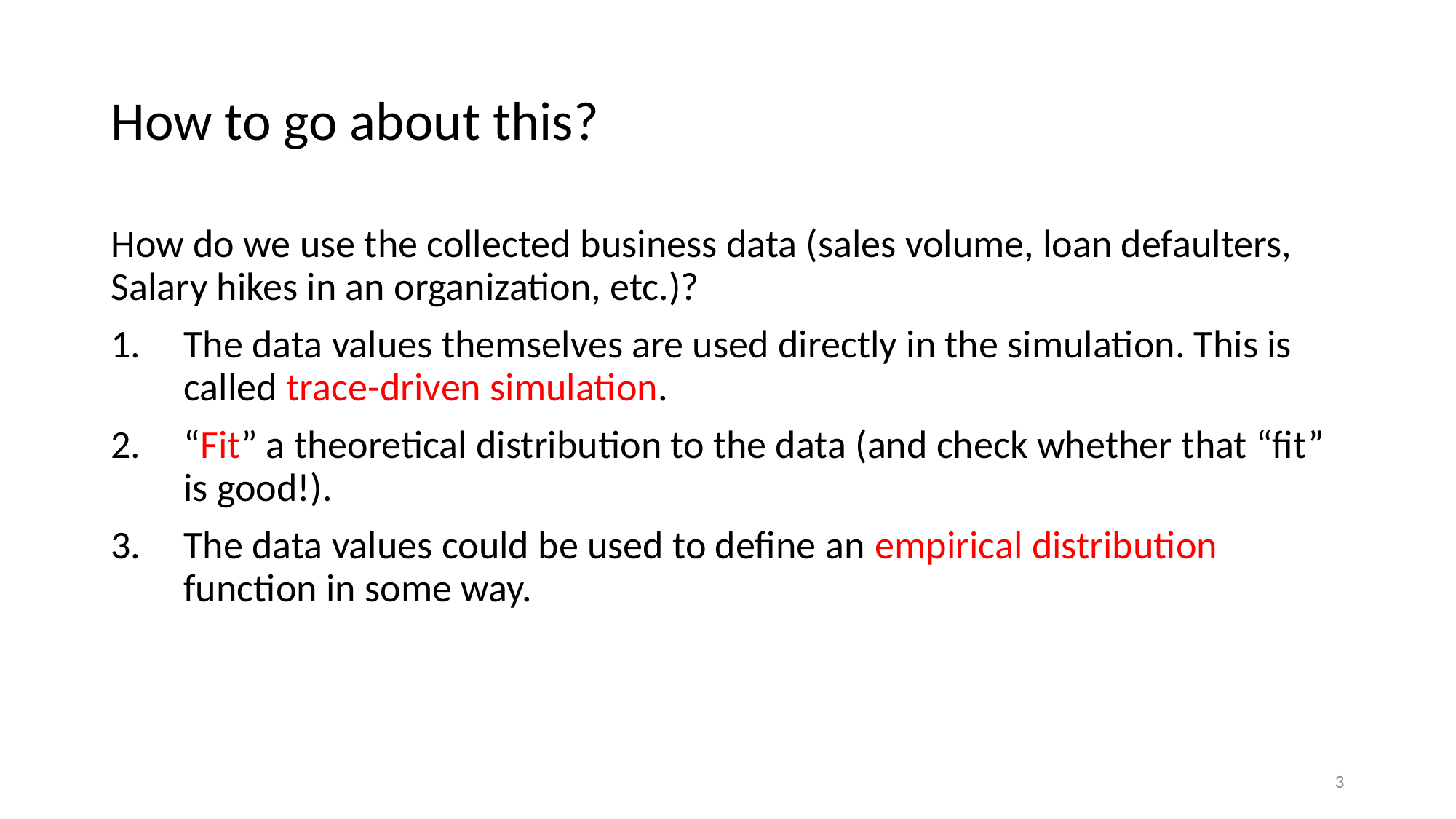

# How to go about this?
How do we use the collected business data (sales volume, loan defaulters, Salary hikes in an organization, etc.)?
The data values themselves are used directly in the simulation. This is called trace-driven simulation.
“Fit” a theoretical distribution to the data (and check whether that “fit” is good!).
The data values could be used to define an empirical distribution function in some way.
3